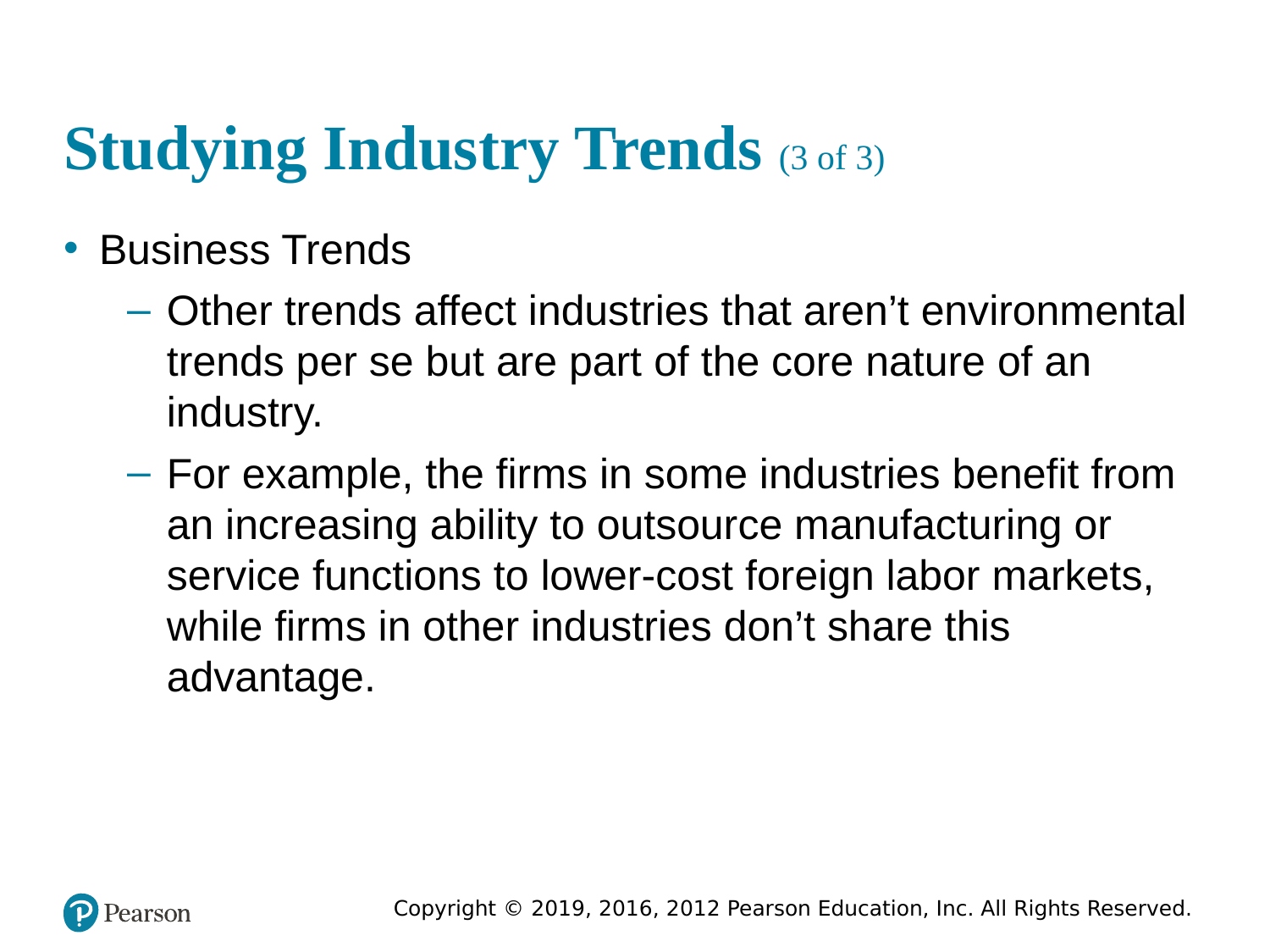

# Studying Industry Trends (3 of 3)
Business Trends
Other trends affect industries that aren’t environmental trends per se but are part of the core nature of an industry.
For example, the firms in some industries benefit from an increasing ability to outsource manufacturing or service functions to lower-cost foreign labor markets, while firms in other industries don’t share this advantage.